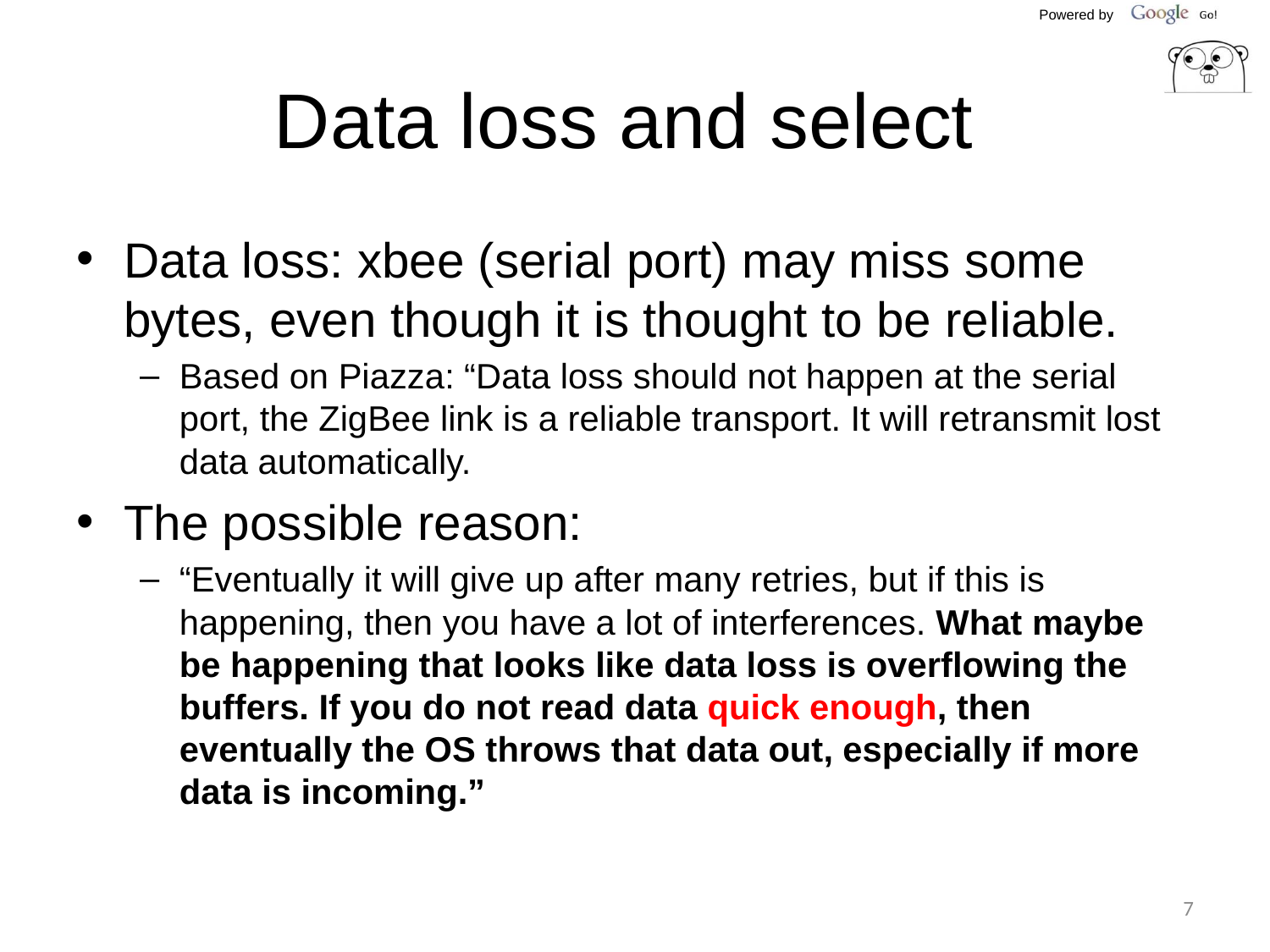

# Data loss and select

Data loss: xbee (serial port) may miss some bytes, even though it is thought to be reliable.
Based on Piazza: “Data loss should not happen at the serial port, the ZigBee link is a reliable transport. It will retransmit lost data automatically.
The possible reason:
“Eventually it will give up after many retries, but if this is happening, then you have a lot of interferences. What maybe be happening that looks like data loss is overflowing the buffers. If you do not read data quick enough, then eventually the OS throws that data out, especially if more data is incoming.”

7